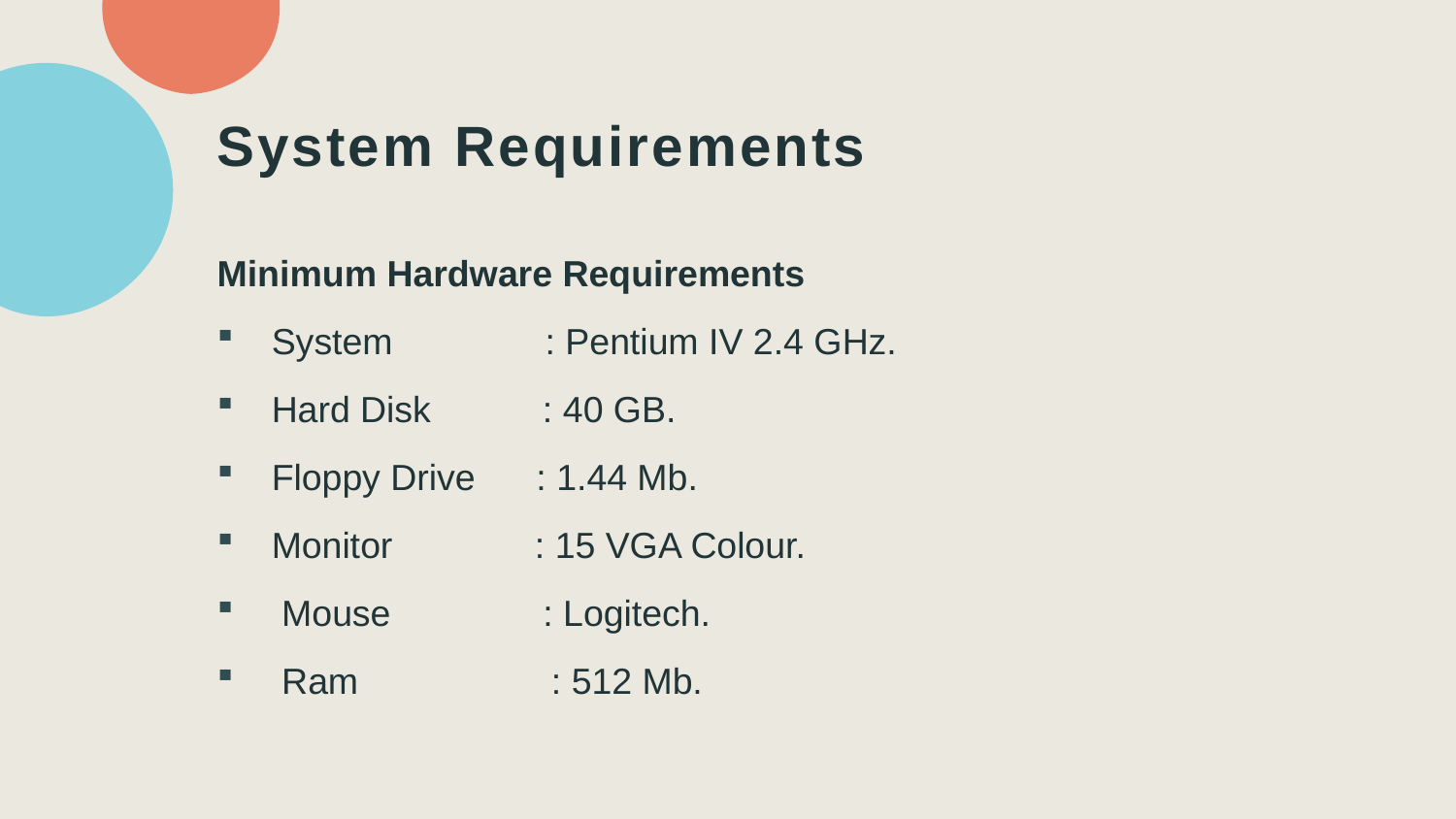

# System Requirements
Minimum Hardware Requirements
System               : Pentium IV 2.4 GHz.
Hard Disk           : 40 GB.
Floppy Drive      : 1.44 Mb.
Monitor              : 15 VGA Colour.
 Mouse               : Logitech.
 Ram                   : 512 Mb.